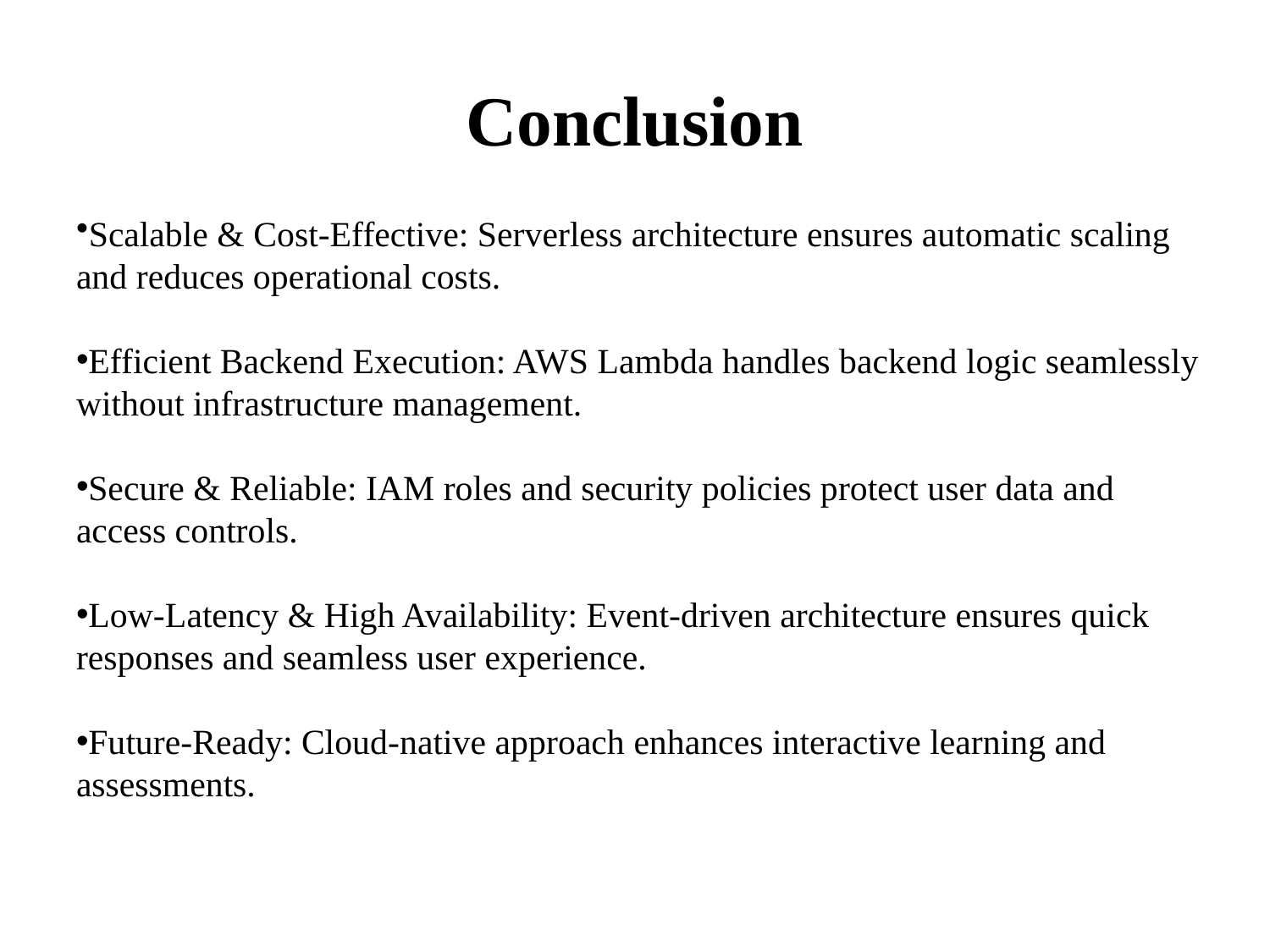

Scalable & Cost-Effective: Serverless architecture ensures automatic scaling and reduces operational costs.

Efficient Backend Execution: AWS Lambda handles backend logic seamlessly without infrastructure management.

Secure & Reliable: IAM roles and security policies protect user data and access controls.

Low-Latency & High Availability: Event-driven architecture ensures quick responses and seamless user experience.

Future-Ready: Cloud-native approach enhances interactive learning and assessments.
# Conclusion